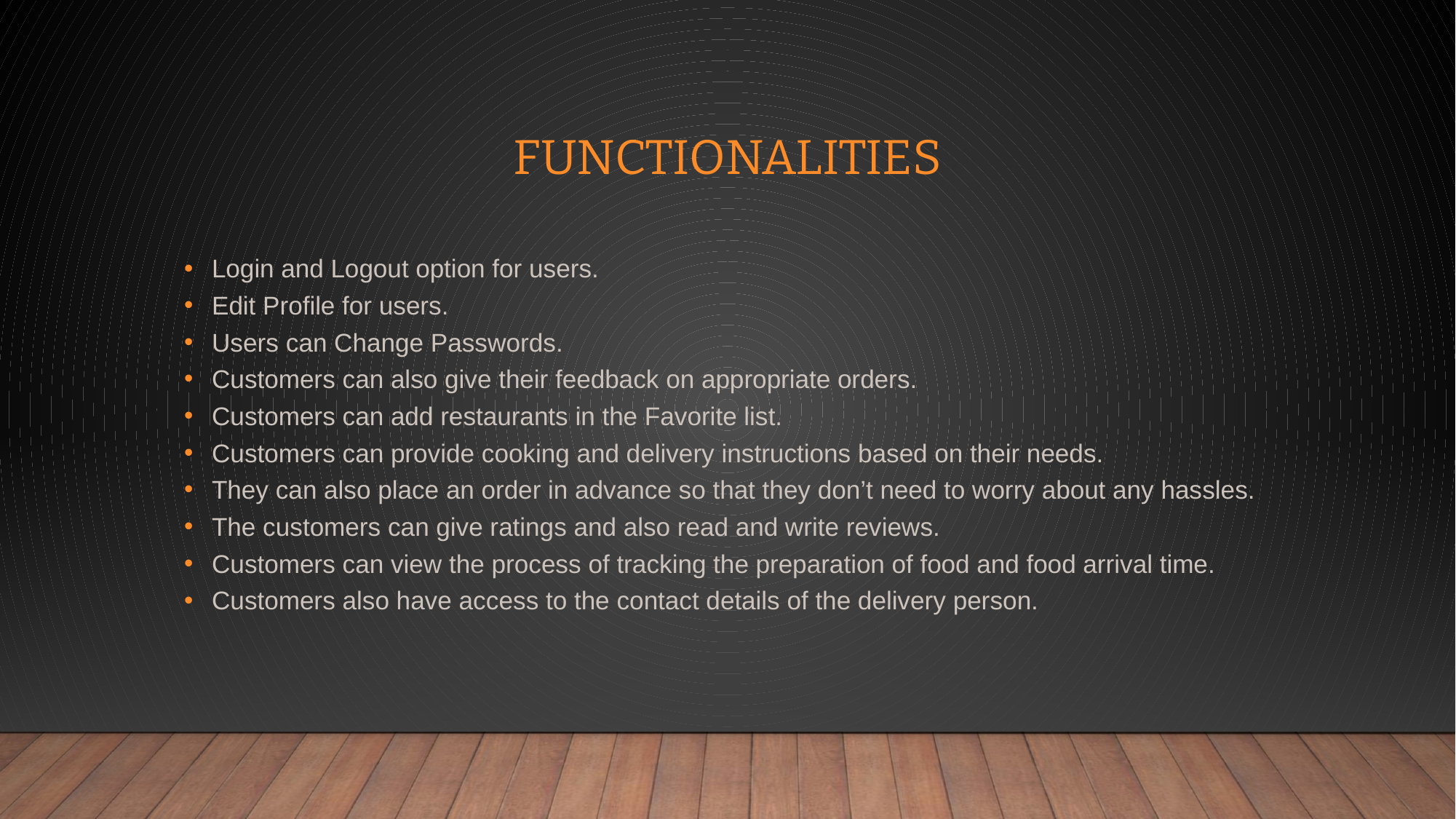

# Functionalities
Login and Logout option for users.
Edit Profile for users.
Users can Change Passwords.
Customers can also give their feedback on appropriate orders.
Customers can add restaurants in the Favorite list.
Customers can provide cooking and delivery instructions based on their needs.
They can also place an order in advance so that they don’t need to worry about any hassles.
The customers can give ratings and also read and write reviews.
Customers can view the process of tracking the preparation of food and food arrival time.
Customers also have access to the contact details of the delivery person.